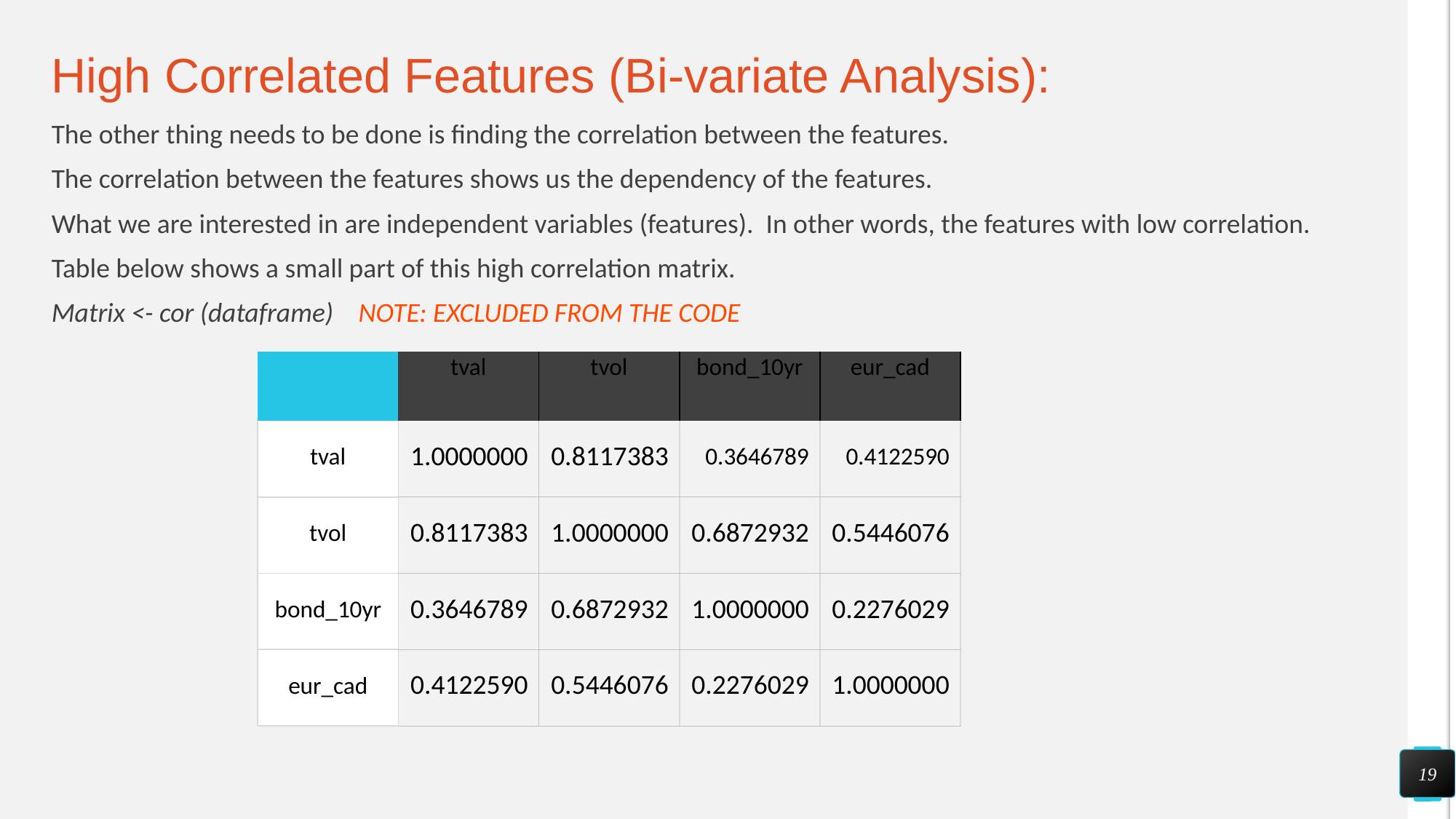

# High Correlated Features (Bi-variate Analysis):
The other thing needs to be done is finding the correlation between the features.
The correlation between the features shows us the dependency of the features.
What we are interested in are independent variables (features).  In other words, the features with low correlation.
Table below shows a small part of this high correlation matrix.
Matrix <- cor (dataframe)    NOTE: EXCLUDED FROM THE CODE

|  | tval | tvol | bond\_10yr | eur\_cad |
| --- | --- | --- | --- | --- |
| tval | 1.0000000 | 0.8117383 | 0.3646789 | 0.4122590 |
| tvol | 0.8117383 | 1.0000000 | 0.6872932 | 0.5446076 |
| bond\_10yr | 0.3646789 | 0.6872932 | 1.0000000 | 0.2276029 |
| eur\_cad | 0.4122590 | 0.5446076 | 0.2276029 | 1.0000000 |
19